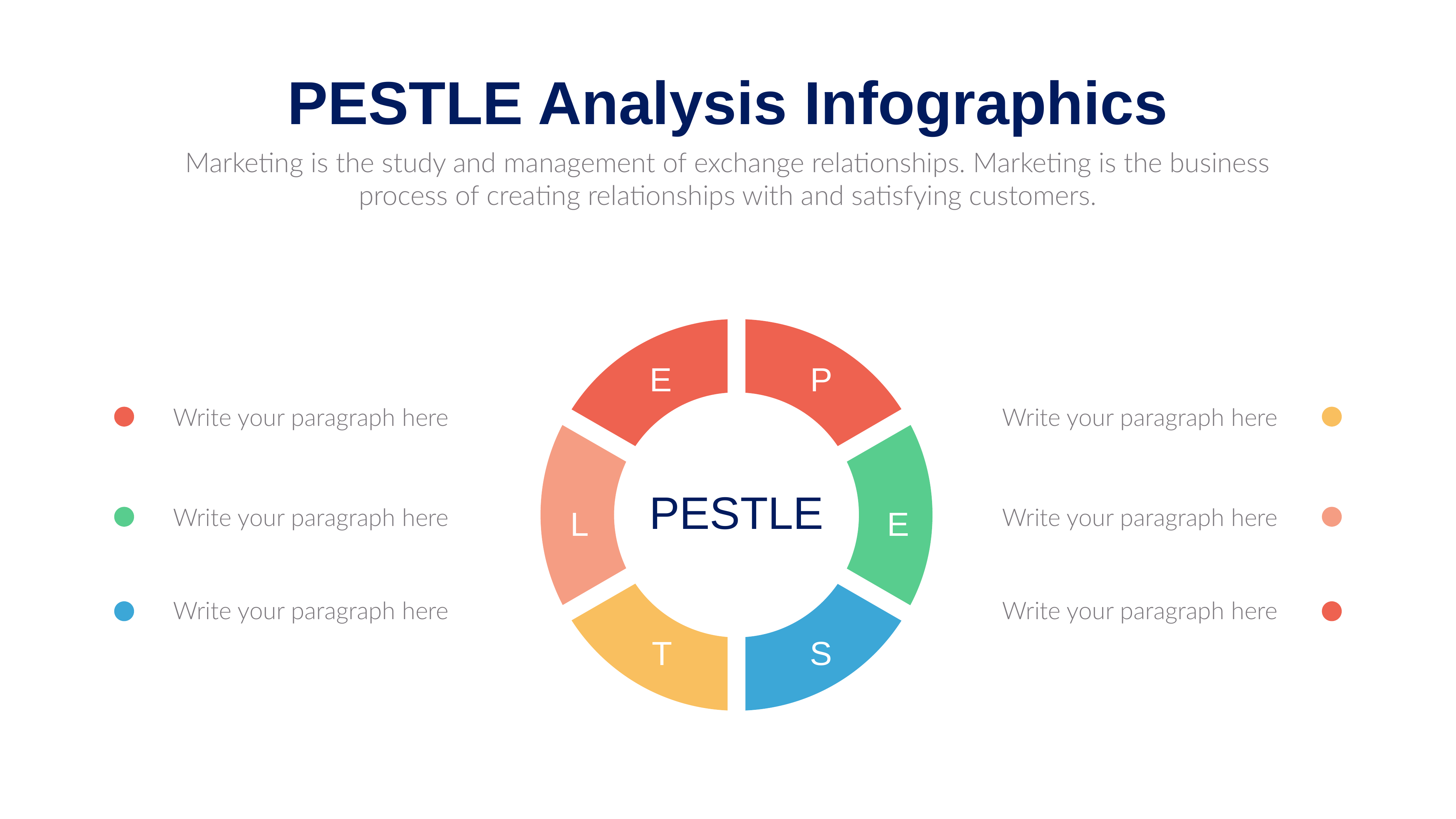

PESTLE Analysis Infographics
Marketing is the study and management of exchange relationships. Marketing is the business process of creating relationships with and satisfying customers.

E
P

L
E

T
S
Write your paragraph here
Write your paragraph here

PESTLE
Write your paragraph here
Write your paragraph here

Write your paragraph here
Write your paragraph here